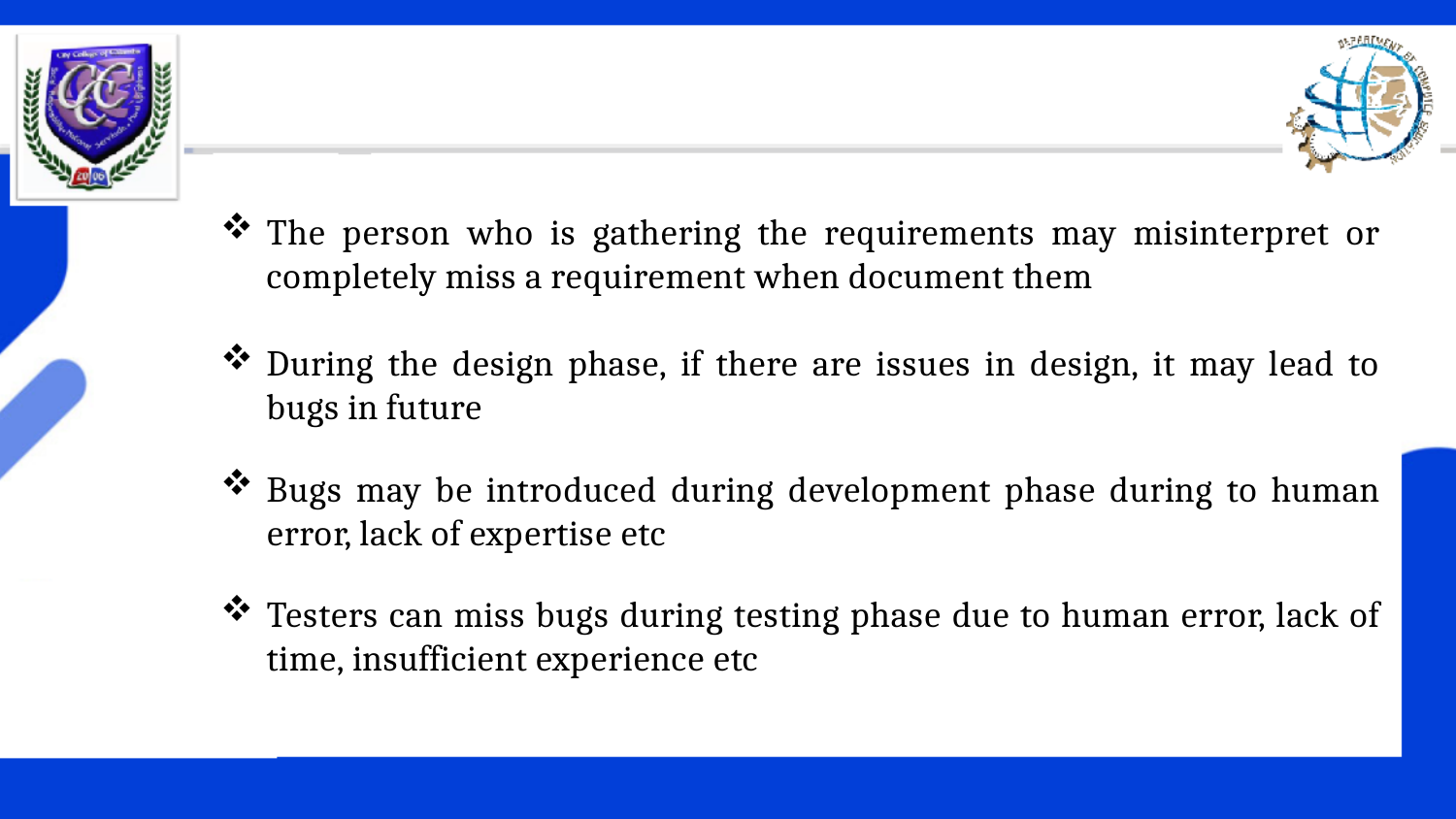

The person who is gathering the requirements may misinterpret or completely miss a requirement when document them

During the design phase, if there are issues in design, it may lead to bugs in future

Bugs may be introduced during development phase during to human error, lack of expertise etc

Testers can miss bugs during testing phase due to human error, lack of time, insufficient experience etc